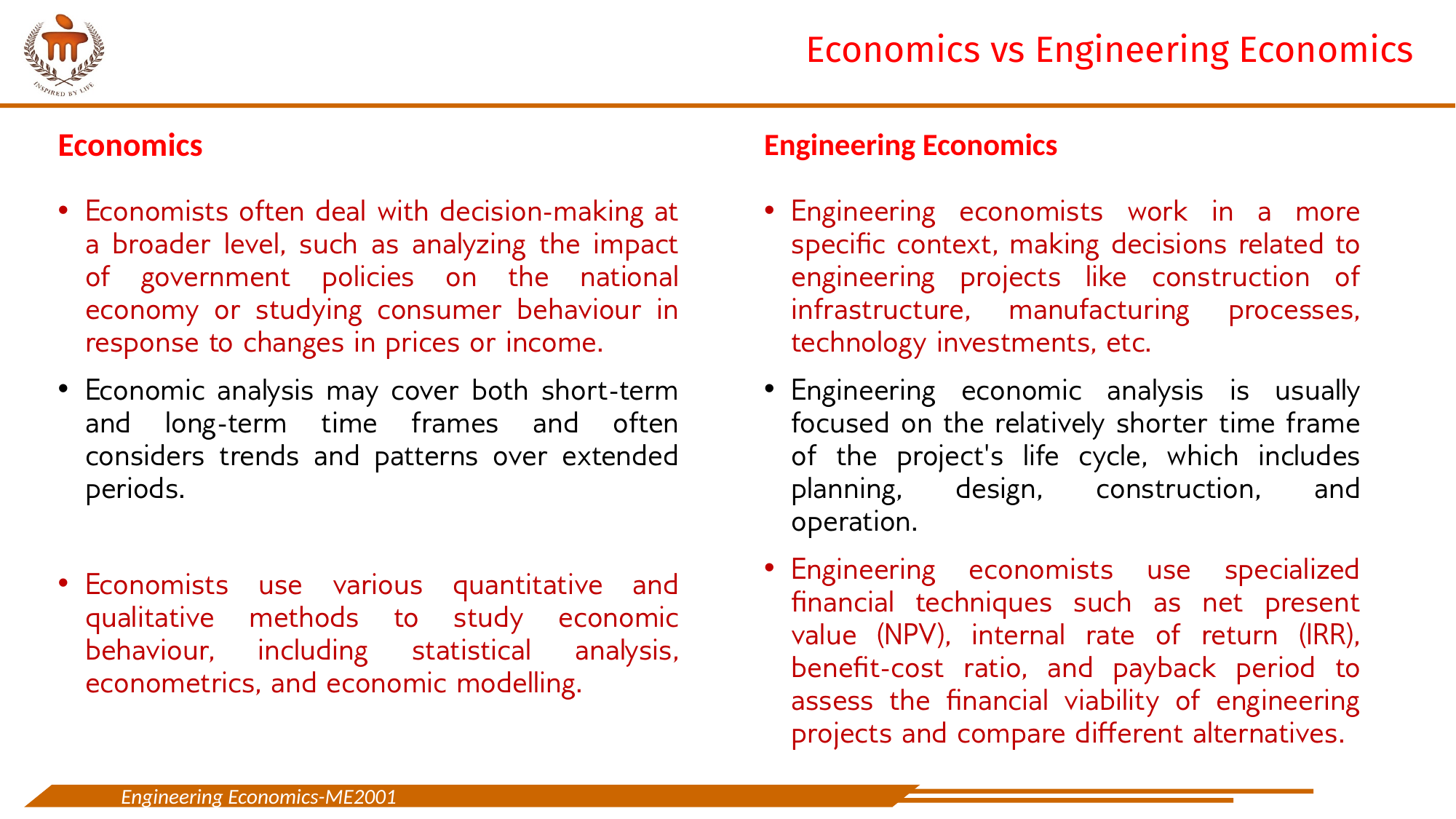

Economics vs Engineering Economics
Economics
Engineering Economics
Economists often deal with decision-making at a broader level, such as analyzing the impact of government policies on the national economy or studying consumer behaviour in response to changes in prices or income.
Economic analysis may cover both short-term and long-term time frames and often considers trends and patterns over extended periods.

Economists use various quantitative and qualitative methods to study economic behaviour, including statistical analysis, econometrics, and economic modelling.

Engineering economists work in a more specific context, making decisions related to engineering projects like construction of infrastructure, manufacturing processes, technology investments, etc.
Engineering economic analysis is usually focused on the relatively shorter time frame of the project's life cycle, which includes planning, design, construction, and operation.
Engineering economists use specialized financial techniques such as net present value (NPV), internal rate of return (IRR), benefit-cost ratio, and payback period to assess the financial viability of engineering projects and compare different alternatives.